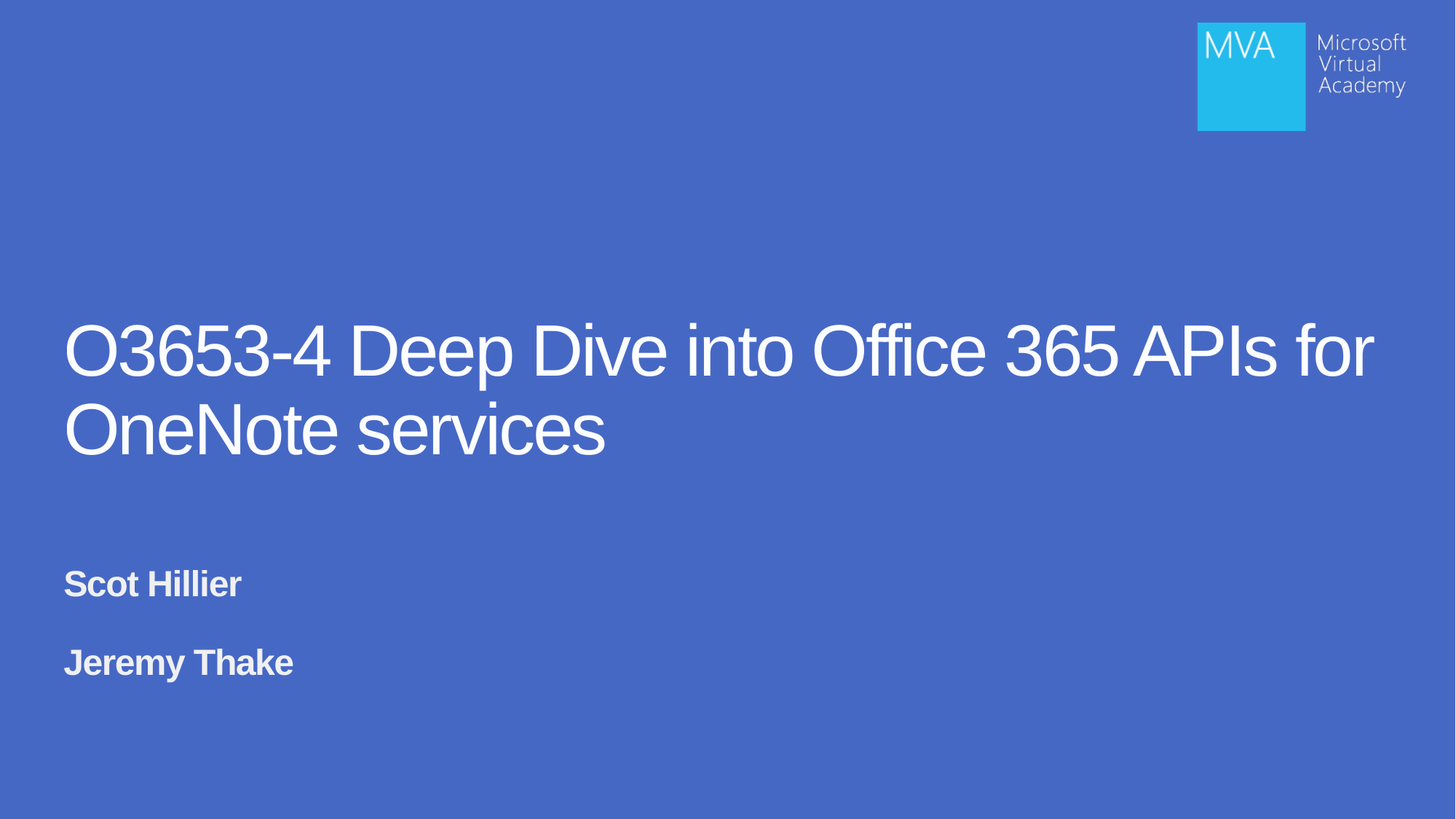

# O3653-4 Deep Dive into Office 365 APIs for OneNote services
Scot Hillier

Jeremy Thake